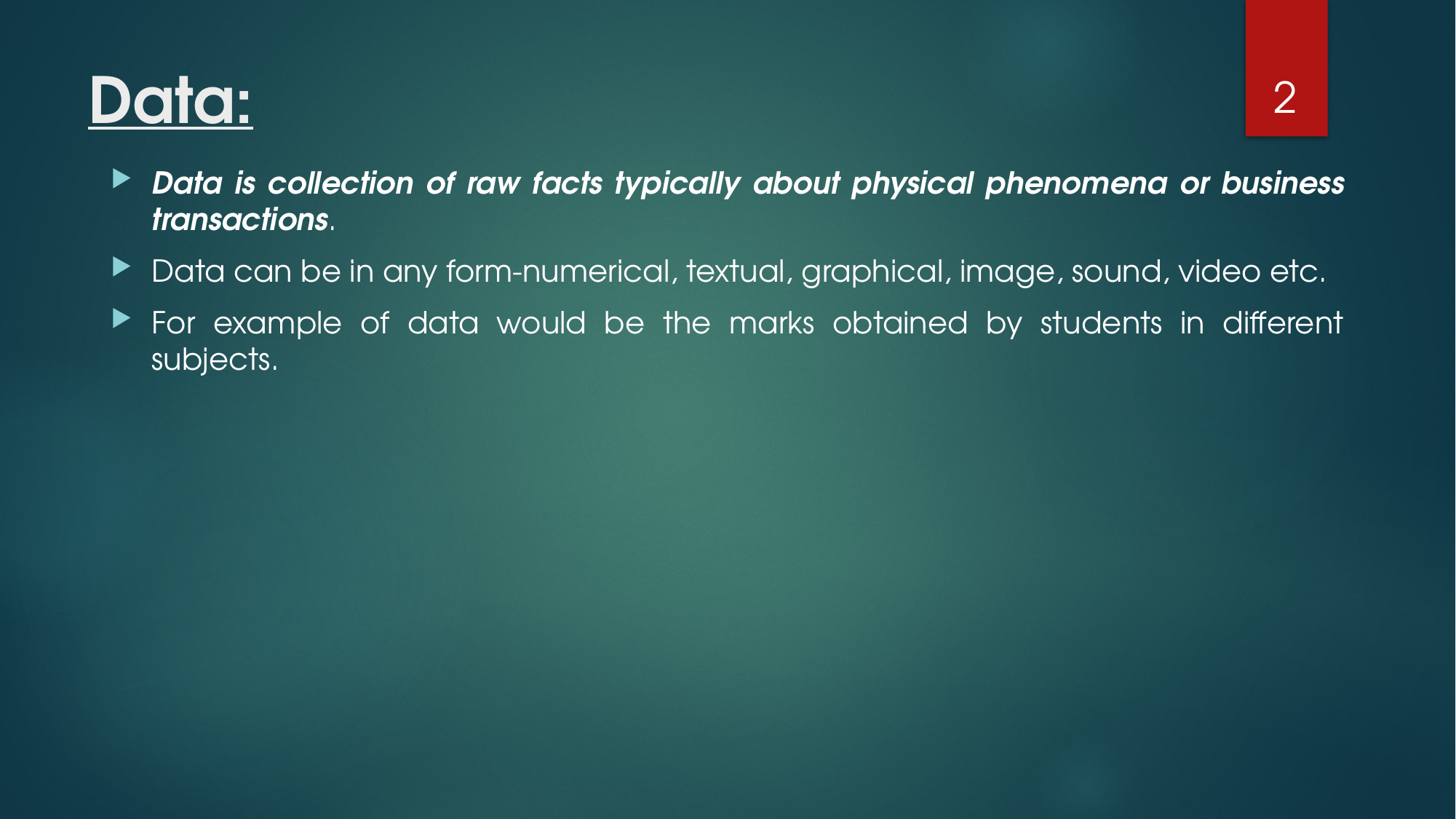

2
# Data:
Data is collection of raw facts typically about physical phenomena or business transactions.
Data can be in any form-numerical, textual, graphical, image, sound, video etc.
For example of data would be the marks obtained by students in different subjects.